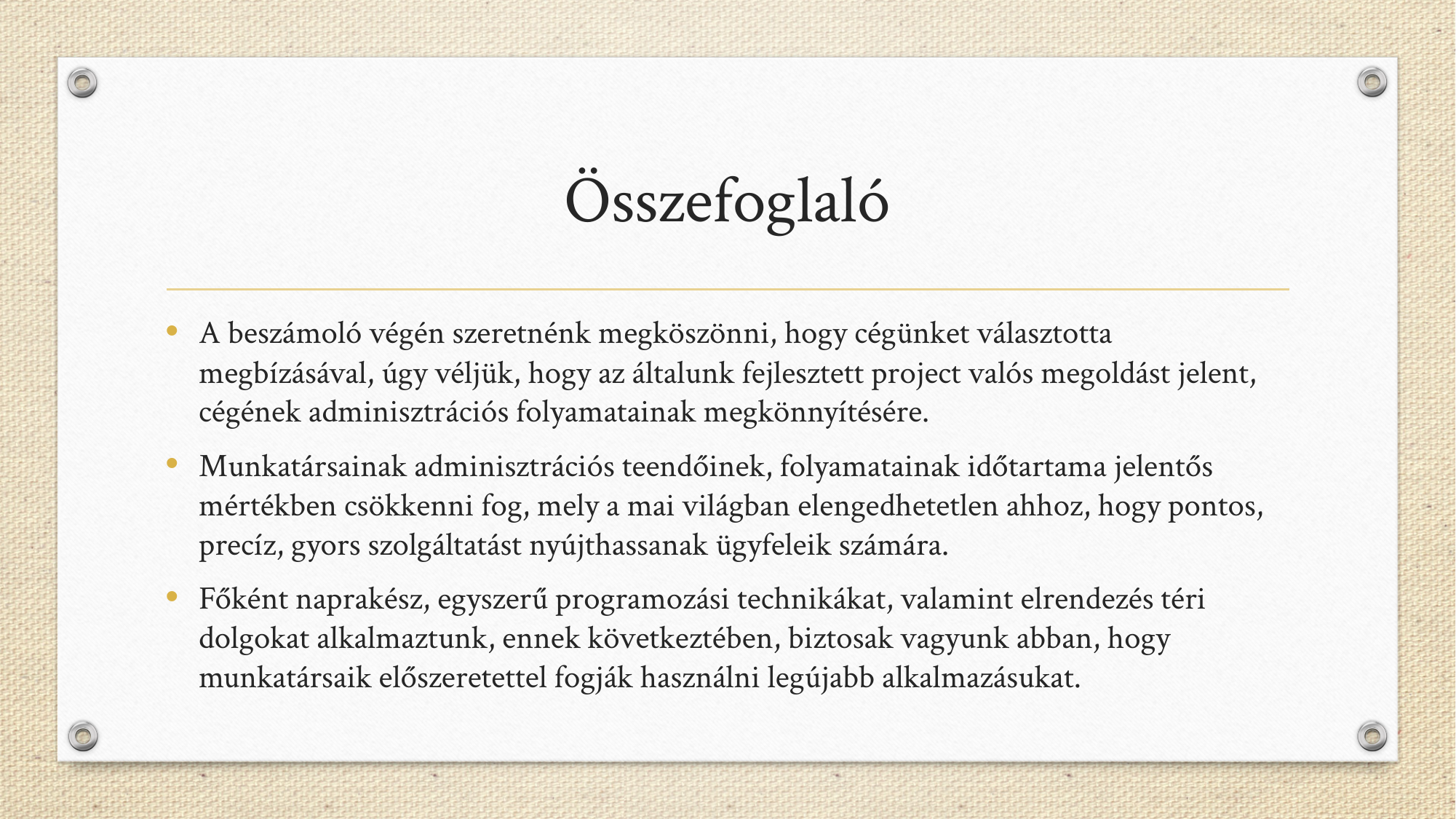

# Összefoglaló
A beszámoló végén szeretnénk megköszönni, hogy cégünket választotta megbízásával, úgy véljük, hogy az általunk fejlesztett project valós megoldást jelent, cégének adminisztrációs folyamatainak megkönnyítésére.
Munkatársainak adminisztrációs teendőinek, folyamatainak időtartama jelentős mértékben csökkenni fog, mely a mai világban elengedhetetlen ahhoz, hogy pontos, precíz, gyors szolgáltatást nyújthassanak ügyfeleik számára.
Főként naprakész, egyszerű programozási technikákat, valamint elrendezés téri dolgokat alkalmaztunk, ennek következtében, biztosak vagyunk abban, hogy munkatársaik előszeretettel fogják használni legújabb alkalmazásukat.